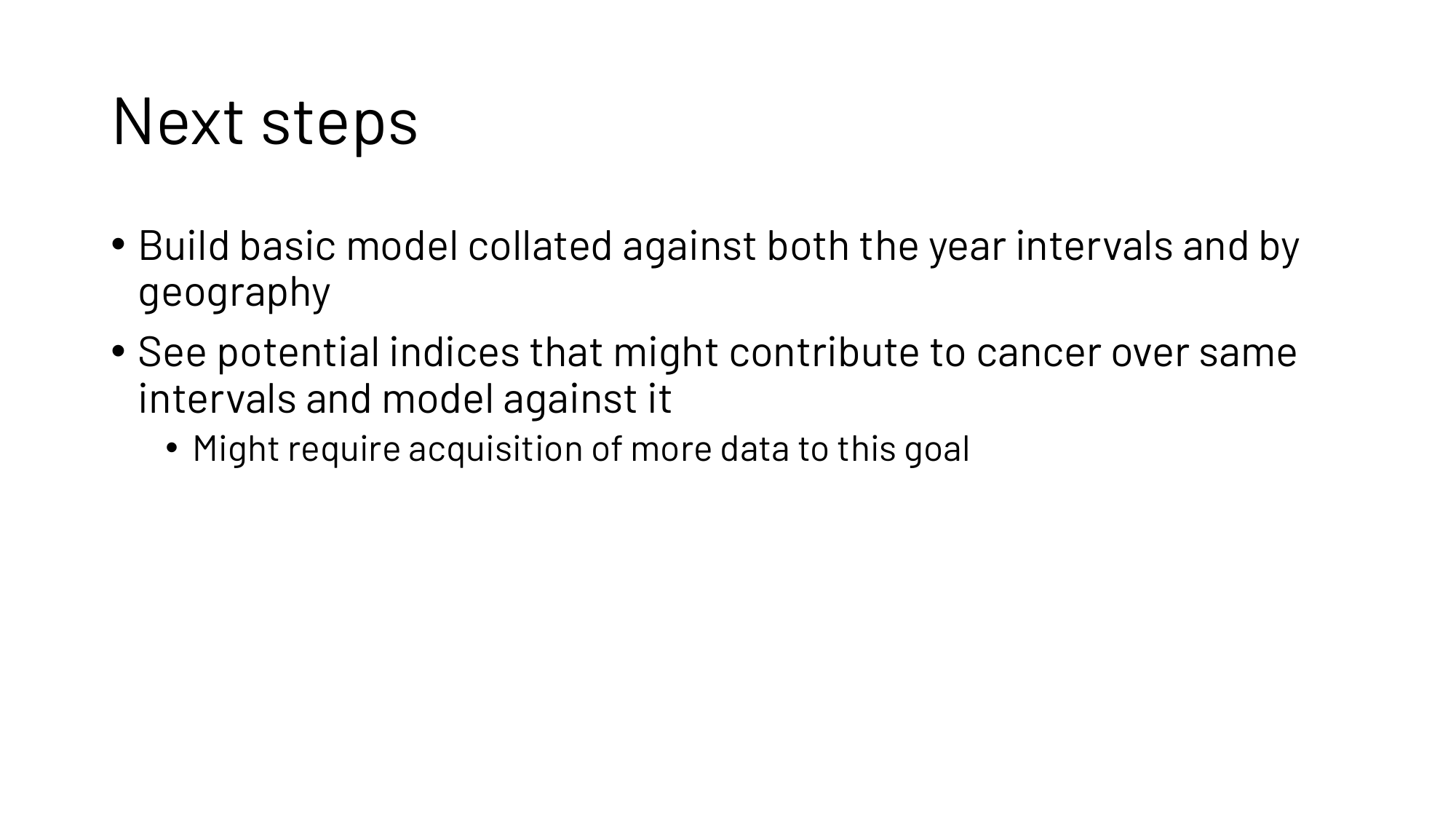

# Next steps
Build basic model collated against both the year intervals and by geography
See potential indices that might contribute to cancer over same intervals and model against it
Might require acquisition of more data to this goal